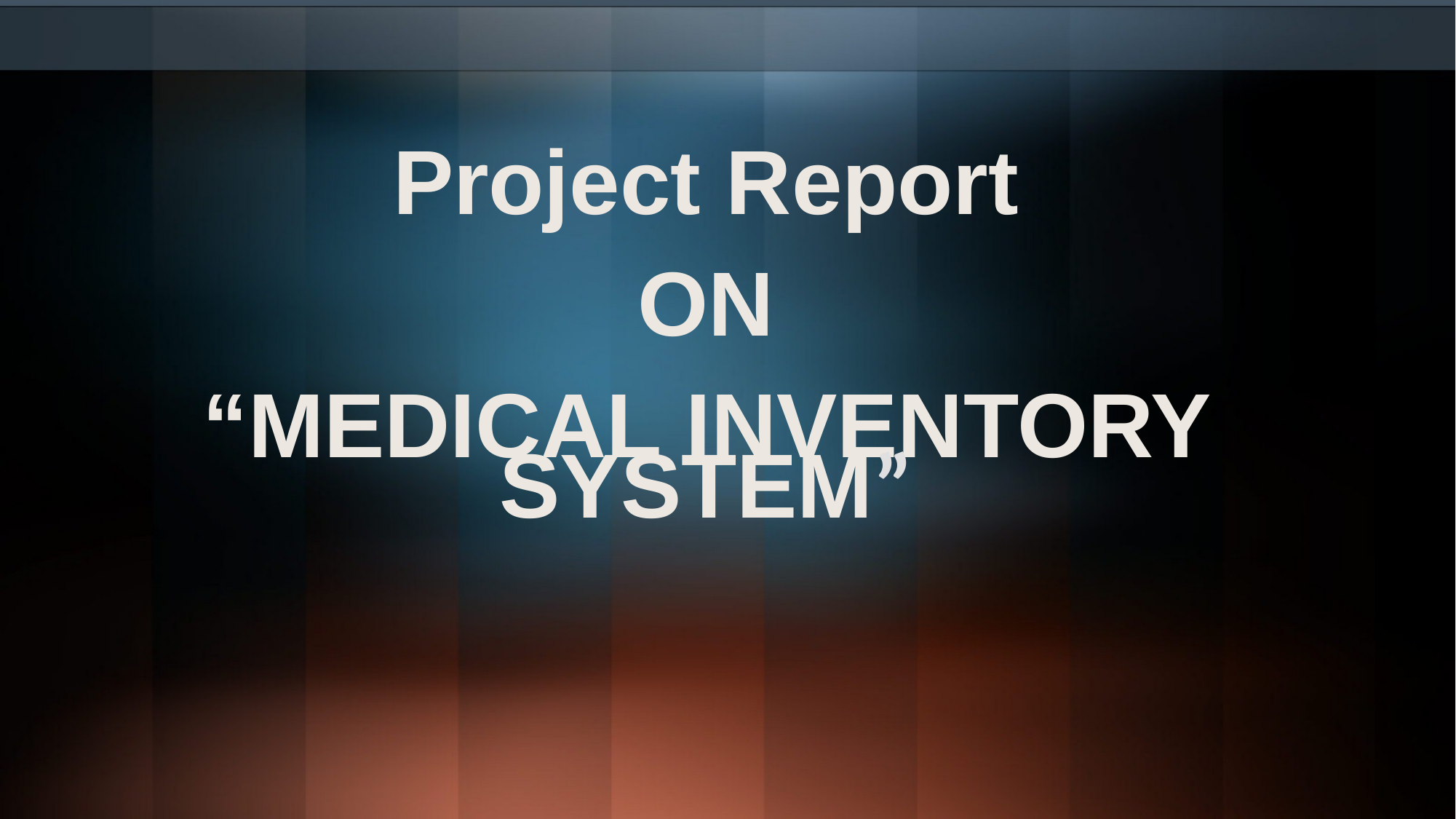

# Project Report ON “MEDICAL INVENTORY SYSTEM”